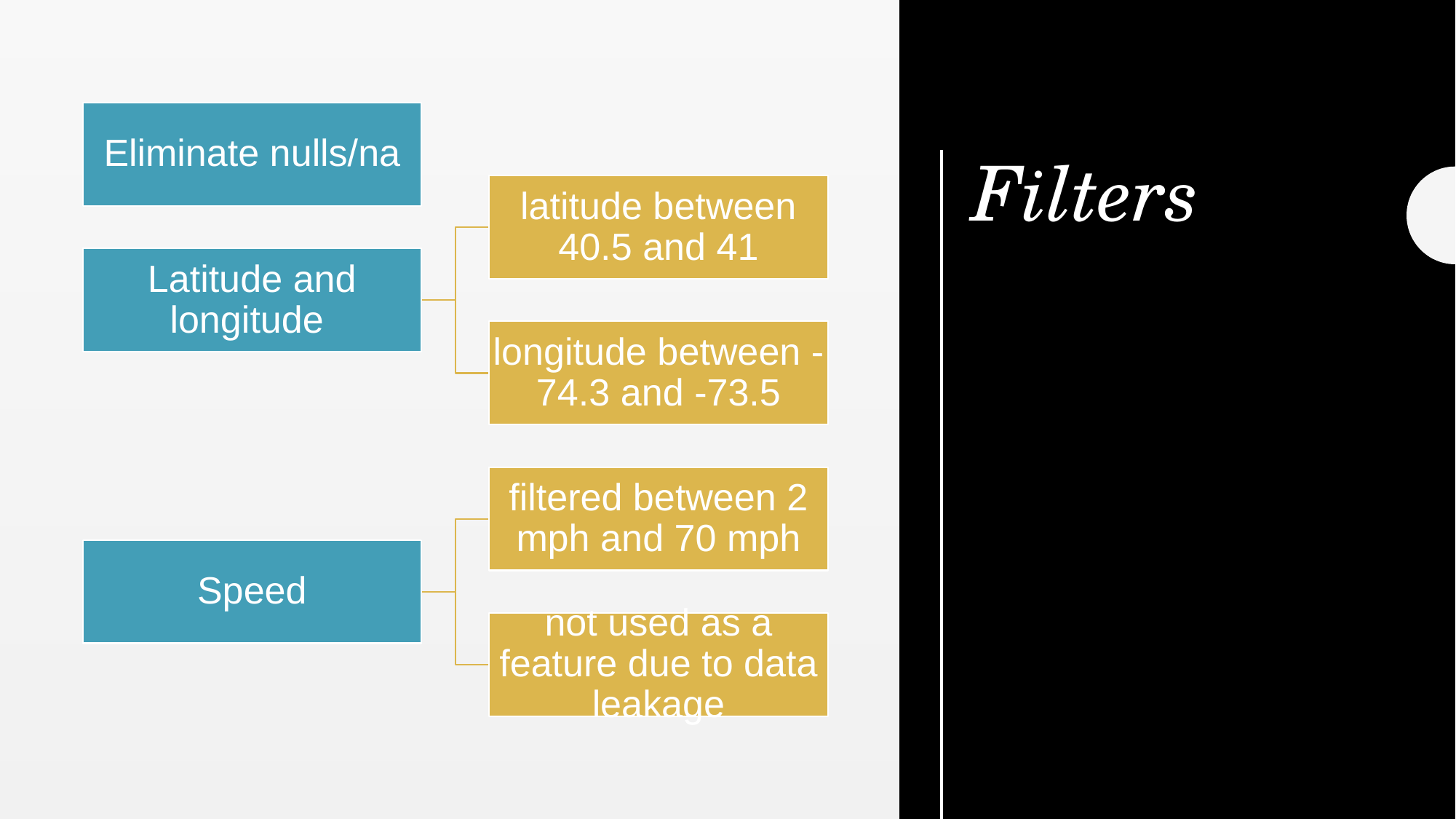

Eliminate nulls/na
Latitude and longitude
latitude between 40.5 and 41
longitude between -74.3 and -73.5
Speed
filtered between 2 mph and 70 mph
not used as a feature due to data leakage
# Filters